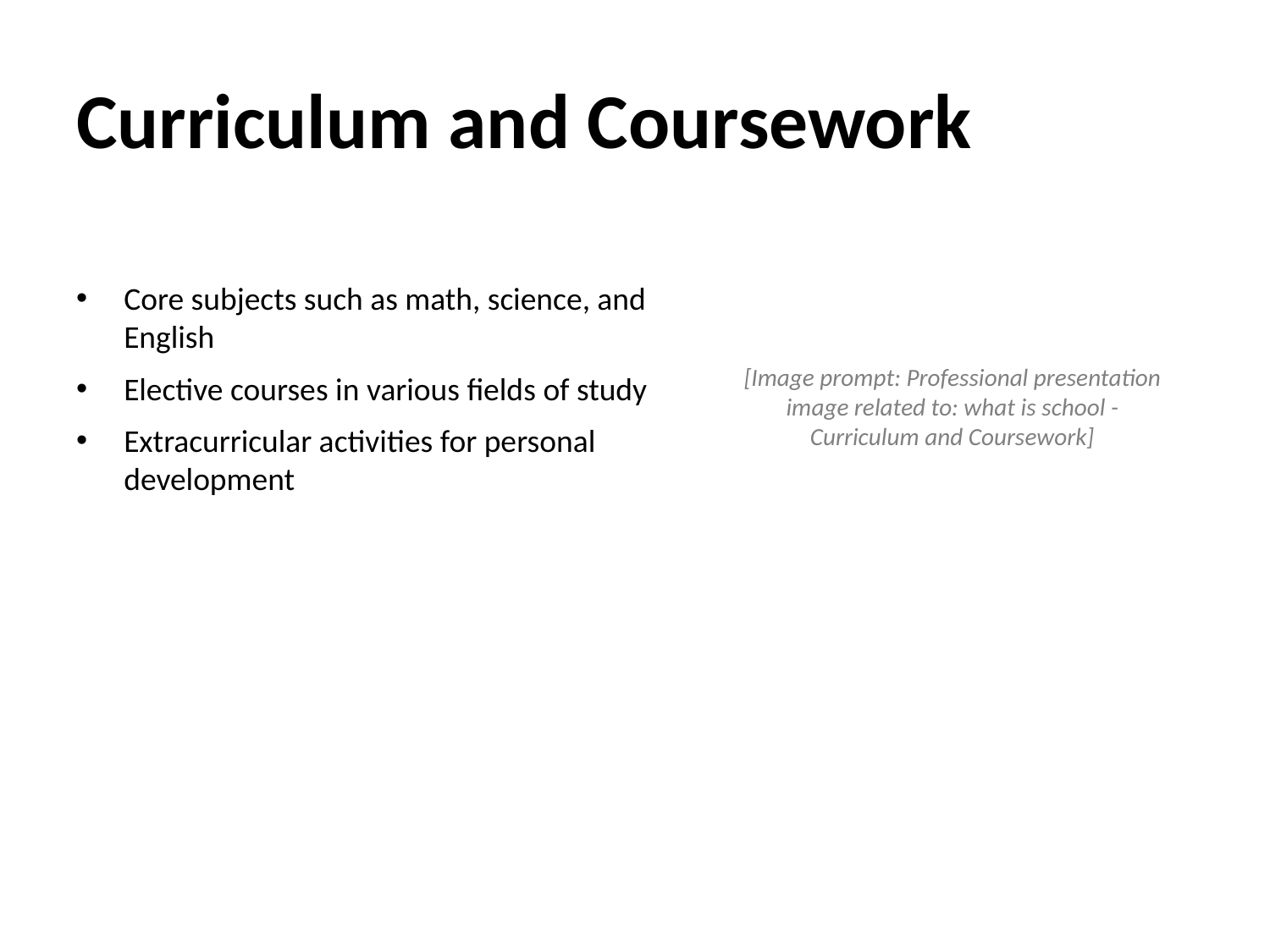

# Curriculum and Coursework

Core subjects such as math, science, and English
Elective courses in various fields of study
Extracurricular activities for personal development

[Image prompt: Professional presentation image related to: what is school - Curriculum and Coursework]